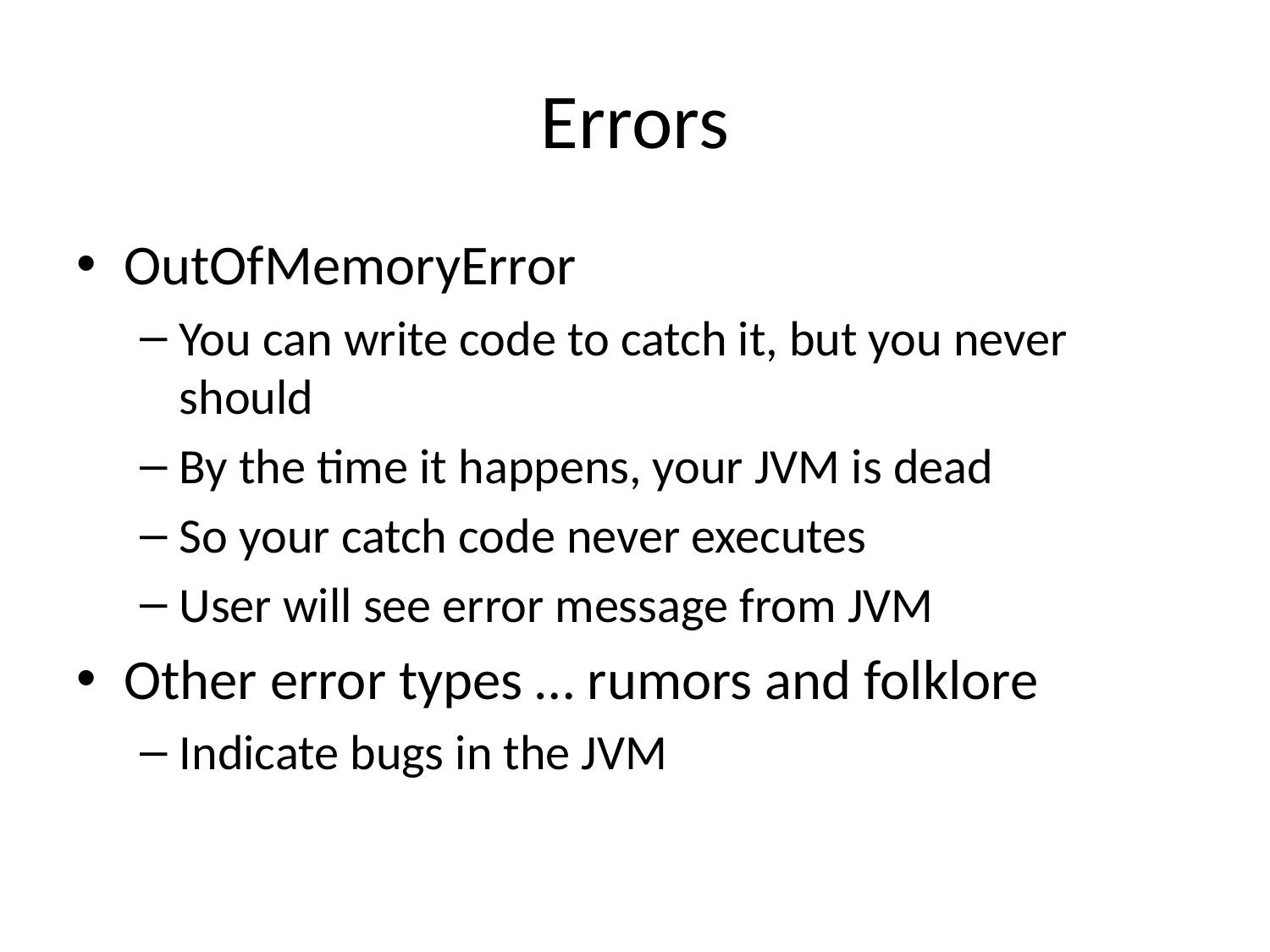

# Errors
OutOfMemoryError
You can write code to catch it, but you never should
By the time it happens, your JVM is dead
So your catch code never executes
User will see error message from JVM
Other error types … rumors and folklore
Indicate bugs in the JVM